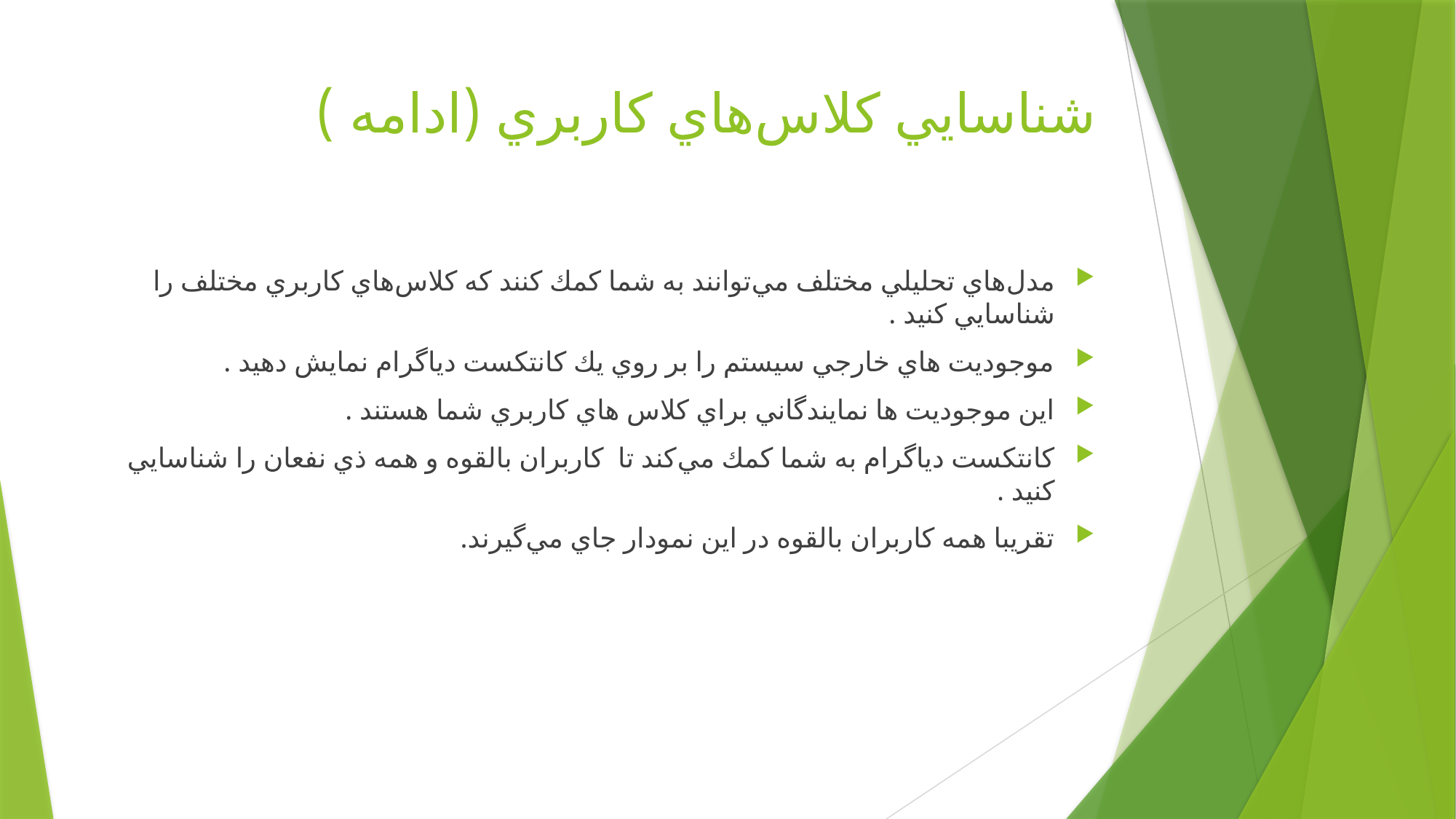

# شناسايي كلاس‌هاي كاربري (ادامه )
مدل‌هاي تحليلي مختلف مي‌توانند به شما كمك كنند كه كلاس‌هاي كاربري مختلف را شناسايي كنيد .
موجوديت هاي خارجي سيستم را بر روي يك كانتكست دياگرام نمايش دهيد .
اين موجوديت ها نمايندگاني براي كلاس هاي كاربري شما هستند .
كانتكست دياگرام به شما كمك مي‌كند تا  كاربران بالقوه و همه ذي نفعان را شناسايي كنيد .
تقريبا همه كاربران بالقوه در اين نمودار جاي مي‌گيرند.